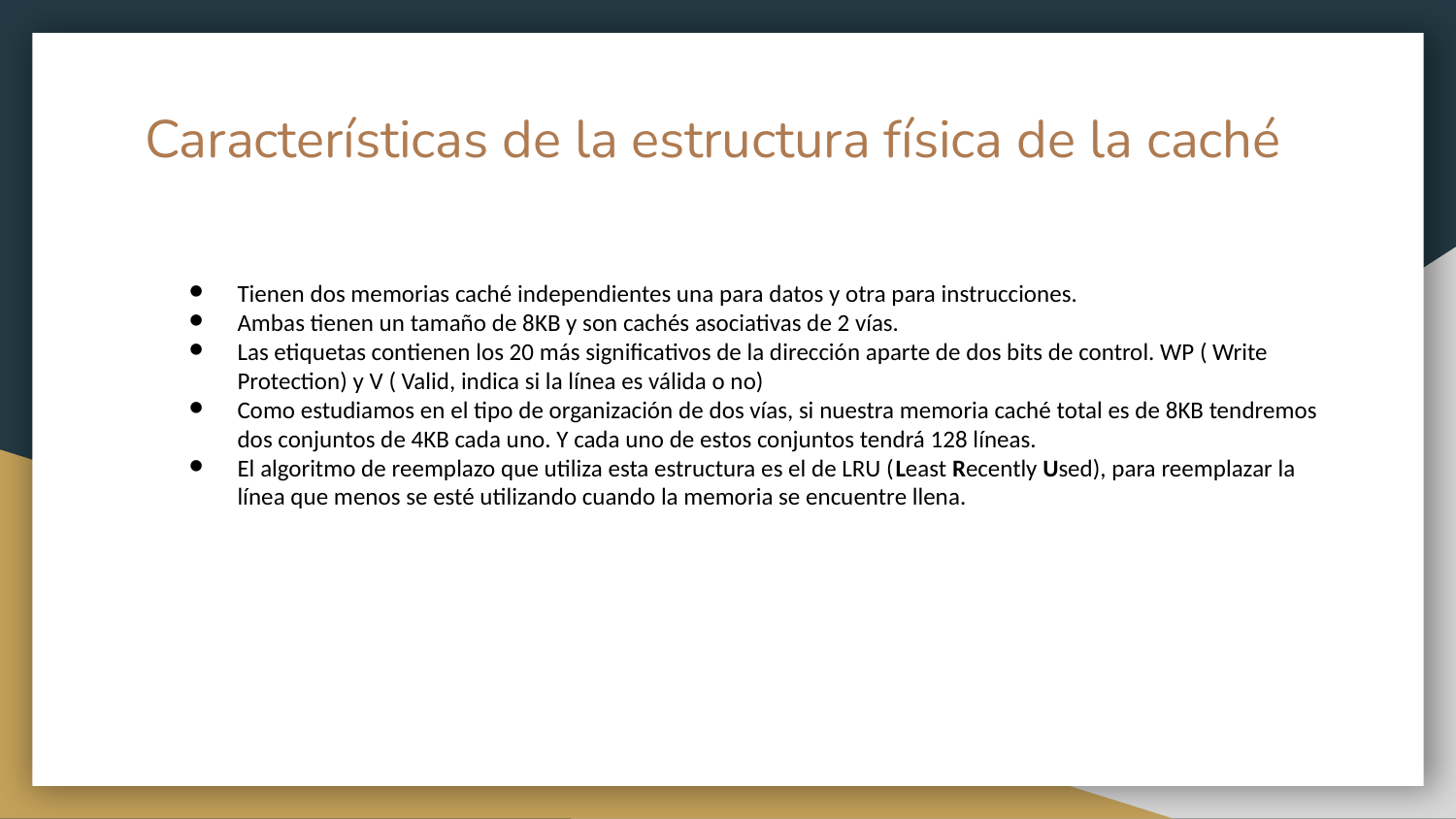

# Características de la estructura física de la caché
Tienen dos memorias caché independientes una para datos y otra para instrucciones.
Ambas tienen un tamaño de 8KB y son cachés asociativas de 2 vías.
Las etiquetas contienen los 20 más significativos de la dirección aparte de dos bits de control. WP ( Write Protection) y V ( Valid, indica si la línea es válida o no)
Como estudiamos en el tipo de organización de dos vías, si nuestra memoria caché total es de 8KB tendremos dos conjuntos de 4KB cada uno. Y cada uno de estos conjuntos tendrá 128 líneas.
El algoritmo de reemplazo que utiliza esta estructura es el de LRU (Least Recently Used), para reemplazar la línea que menos se esté utilizando cuando la memoria se encuentre llena.